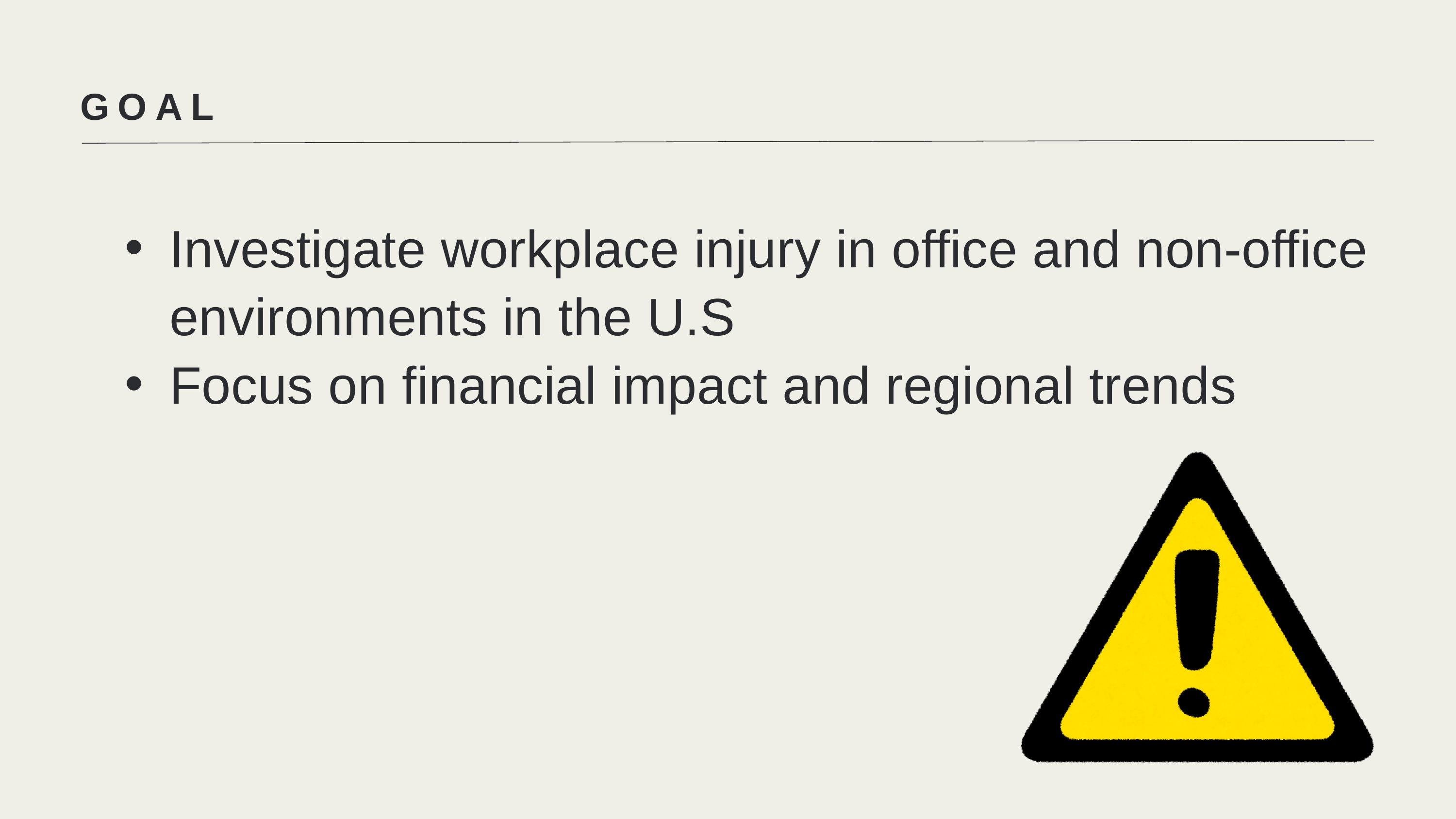

GOAL

Investigate workplace injury in office and non-office environments in the U.S
Focus on financial impact and regional trends